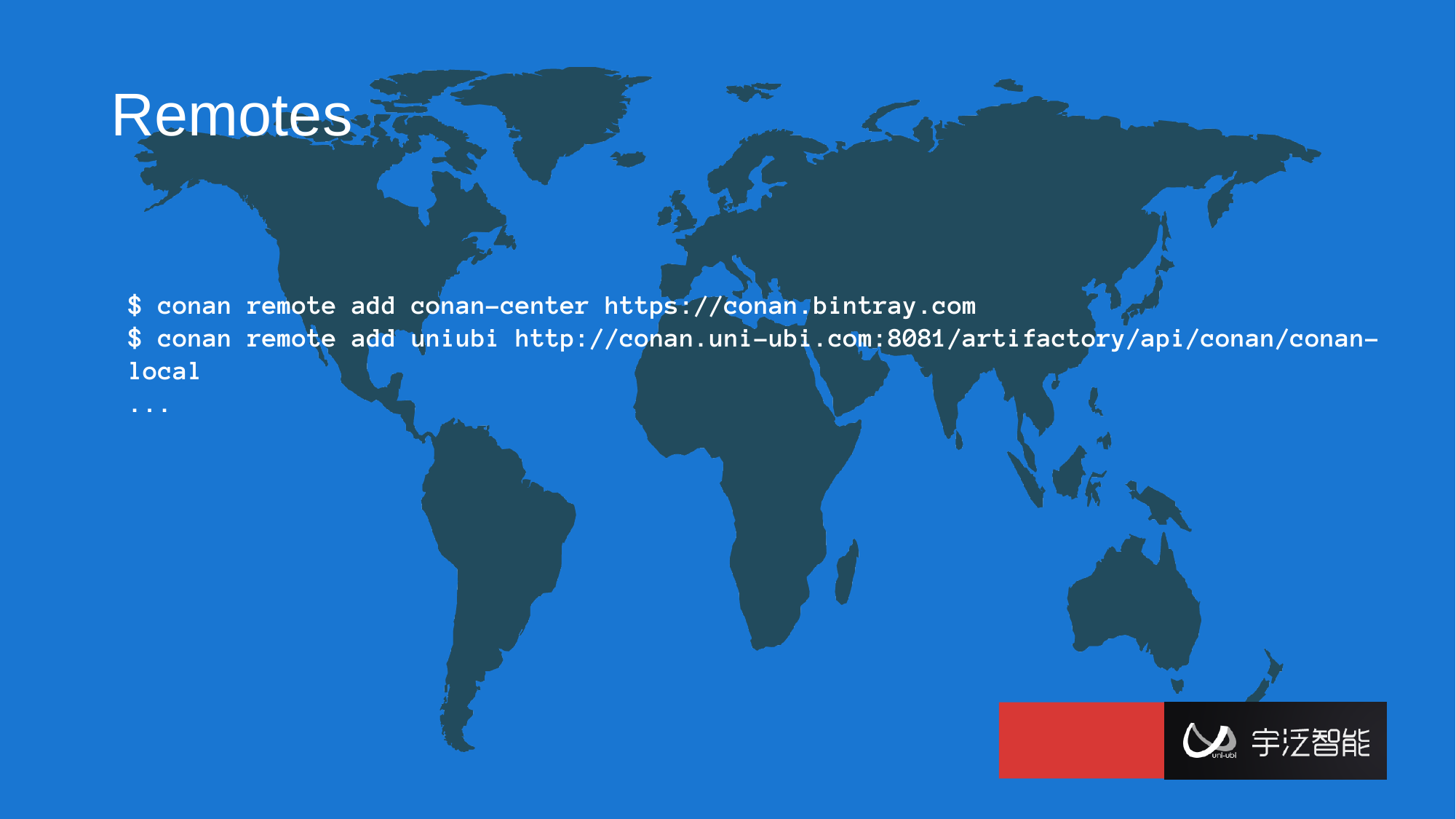

# Remotes
$ conan remote add conan-center https://conan.bintray.com
$ conan remote add uniubi http://conan.uni-ubi.com:8081/artifactory/api/conan/conan-local
...